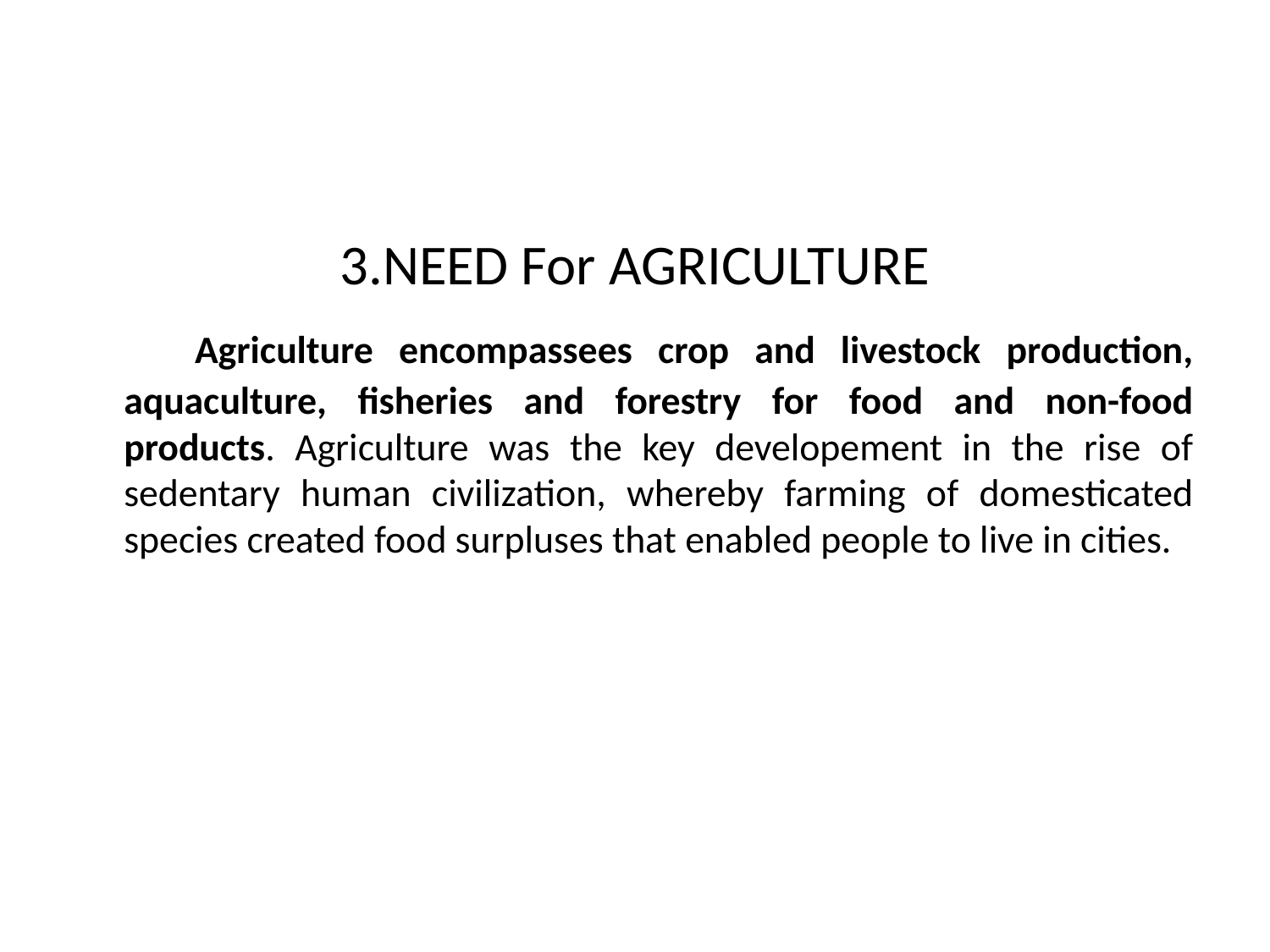

#
3.NEED For AGRICULTURE
    Agriculture encompassees crop and livestock production, aquaculture, fisheries and forestry for food and non-food products. Agriculture was the key developement in the rise of sedentary human civilization, whereby farming of domesticated species created food surpluses that enabled people to live in cities.